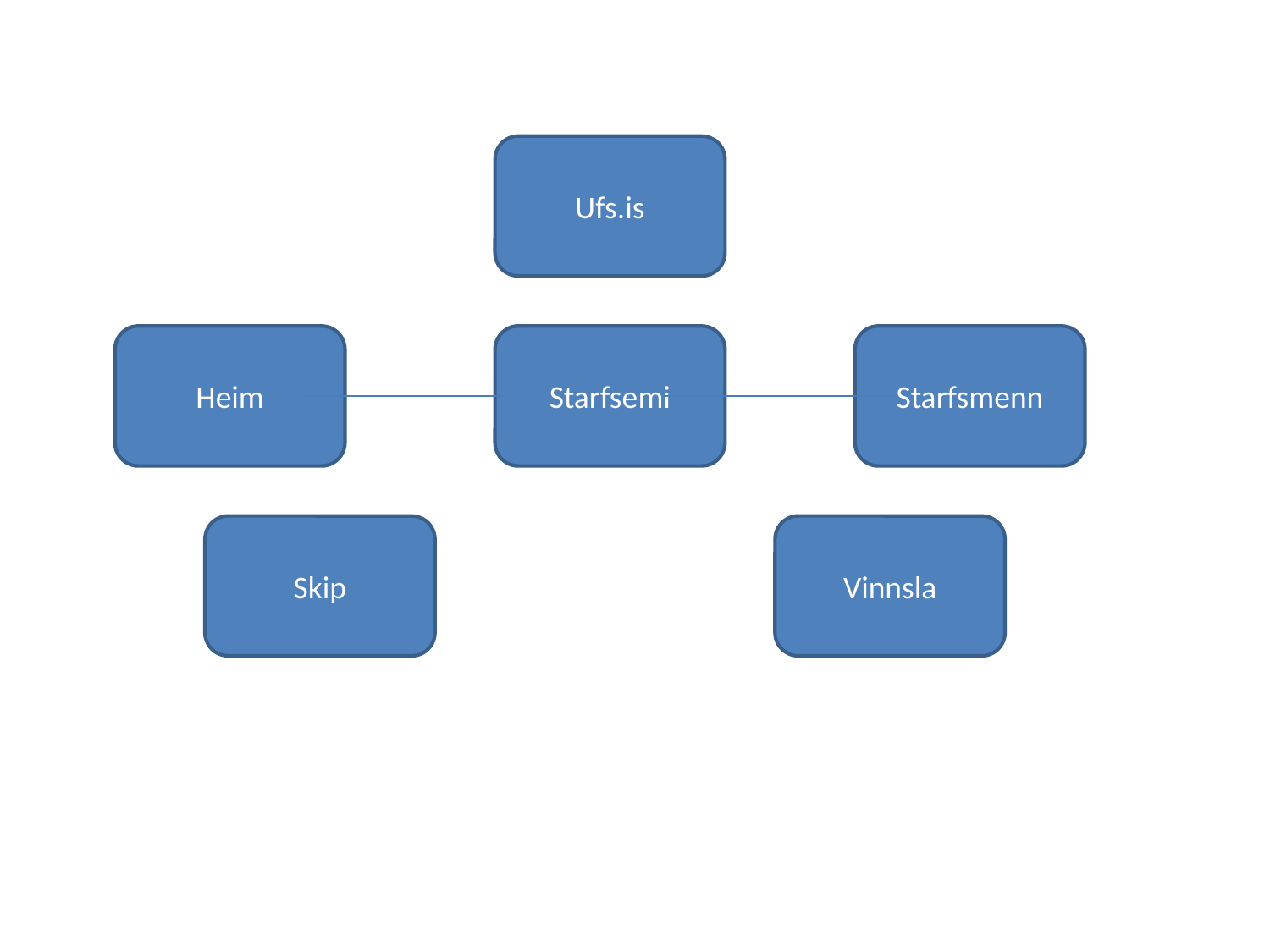

Ufs.is
#
Heim
Starfsemi
Starfsmenn
Skip
Vinnsla